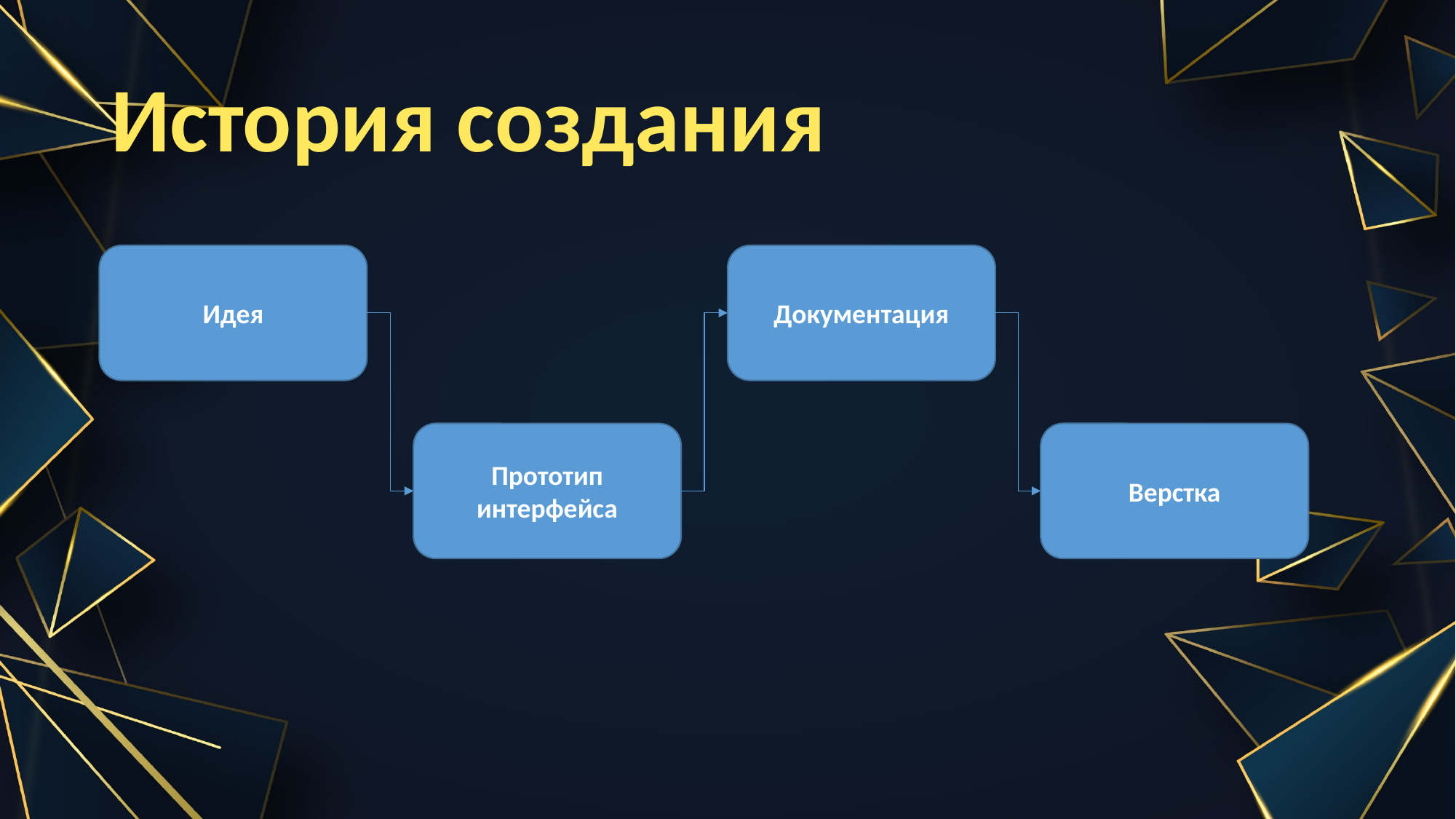

# История создания
Идея
Документация
Прототип интерфейса
Верстка